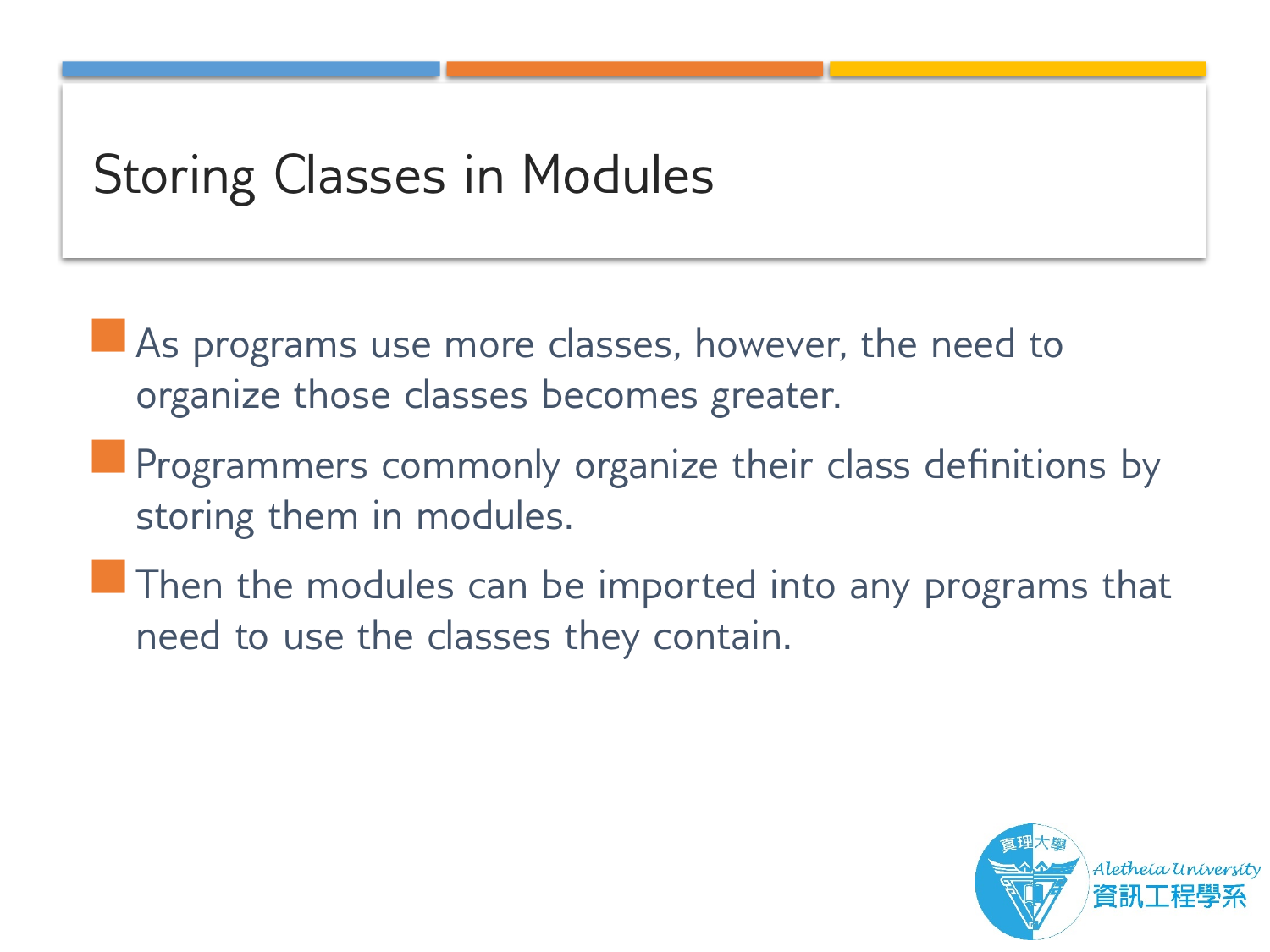

# Storing Classes in Modules
As programs use more classes, however, the need to organize those classes becomes greater.
Programmers commonly organize their class definitions by storing them in modules.
Then the modules can be imported into any programs that need to use the classes they contain.